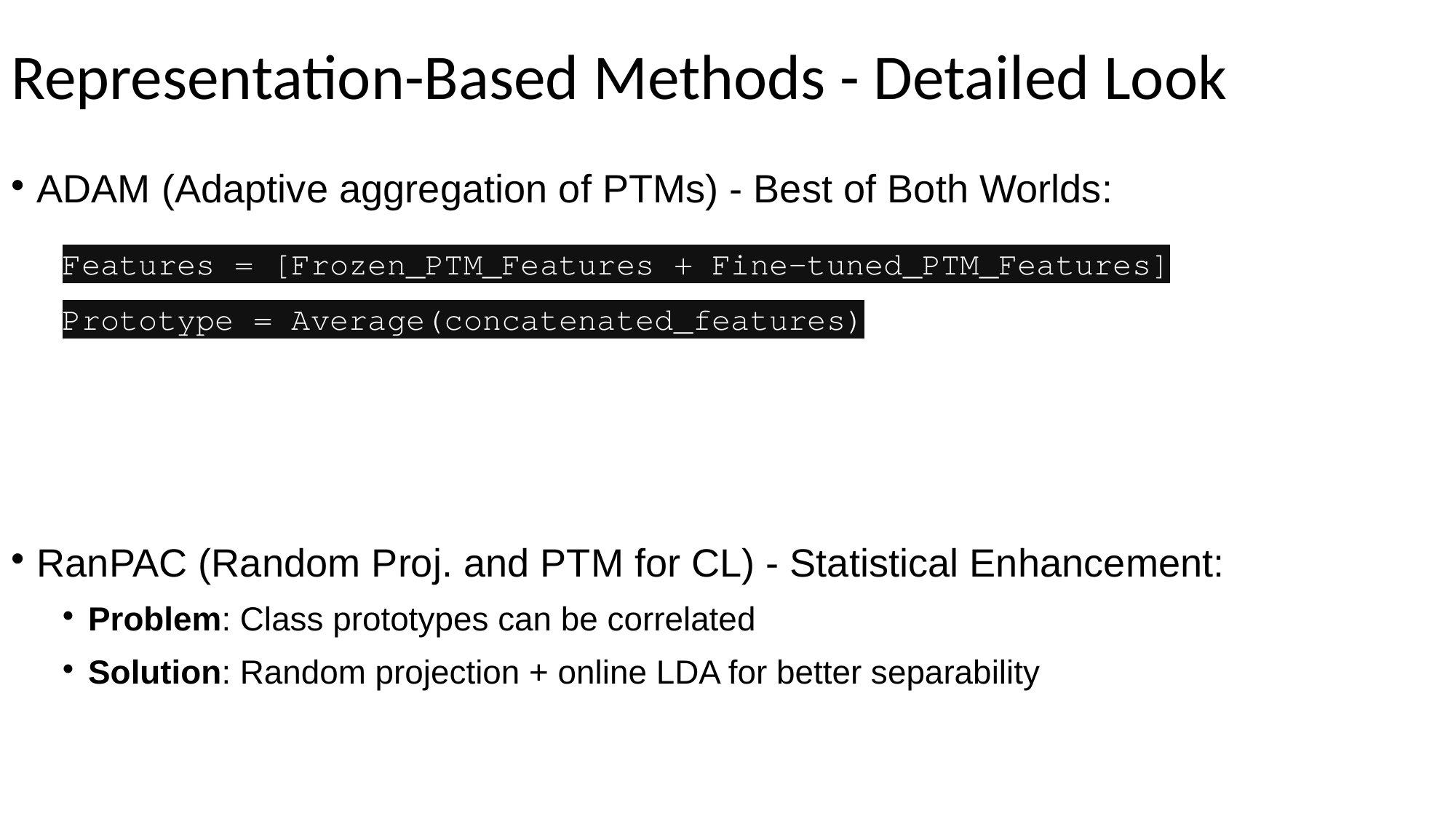

# Representation-Based Methods - Detailed Look
ADAM (Adaptive aggregation of PTMs) - Best of Both Worlds:
Features = [Frozen_PTM_Features + Fine-tuned_PTM_Features]
Prototype = Average(concatenated_features)

RanPAC (Random Proj. and PTM for CL) - Statistical Enhancement:
Problem: Class prototypes can be correlated
Solution: Random projection + online LDA for better separability